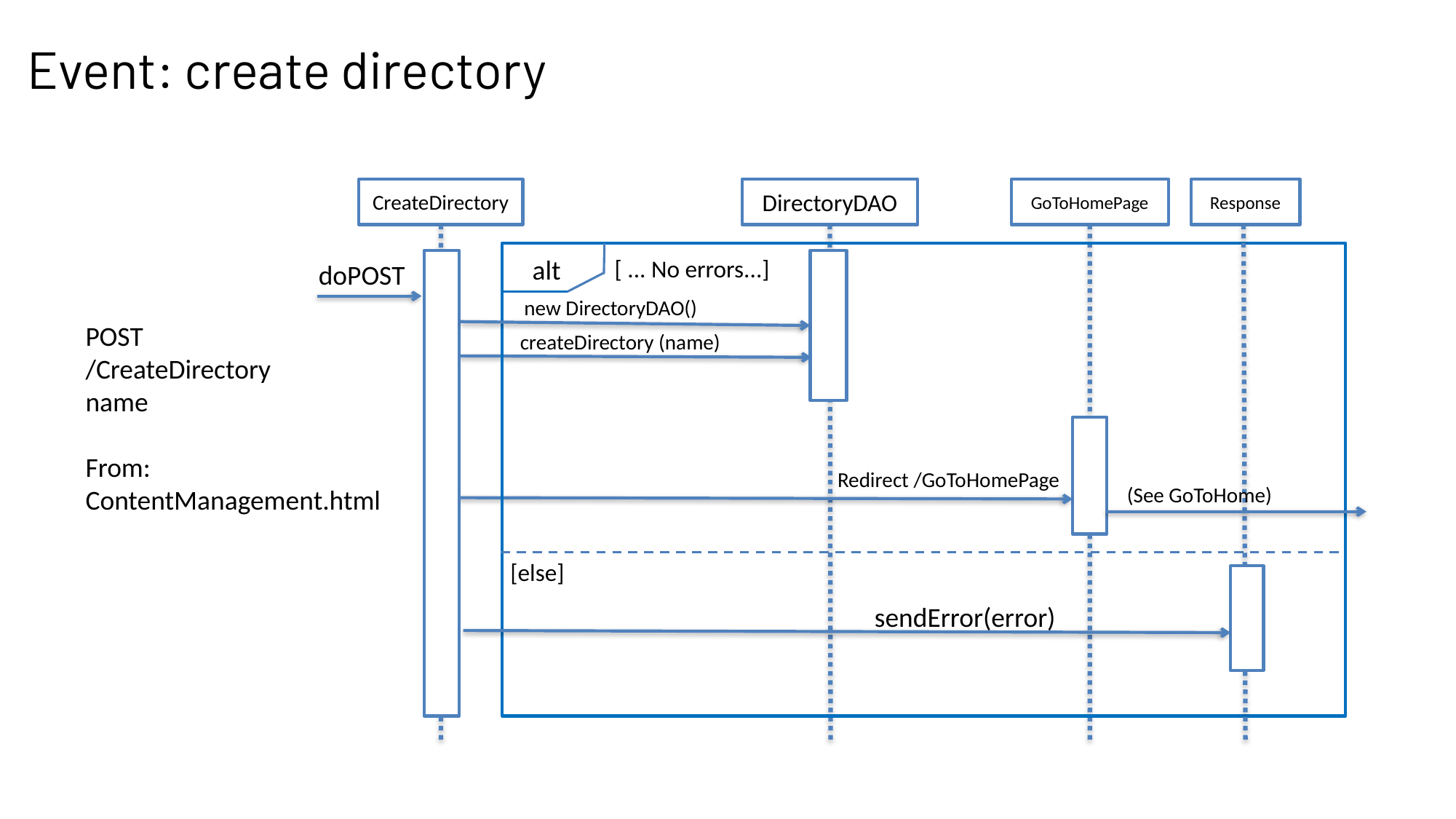

# Event: create directory
CreateDirectory
DirectoryDAO
GoToHomePage
Response

alt
[ ... No errors...]

doPOST
new DirectoryDAO()
POST
/CreateDirectory
name

From: ContentManagement.html
createDirectory (name)

Redirect /GoToHomePage
(See GoToHome)
[else]

sendError(error)